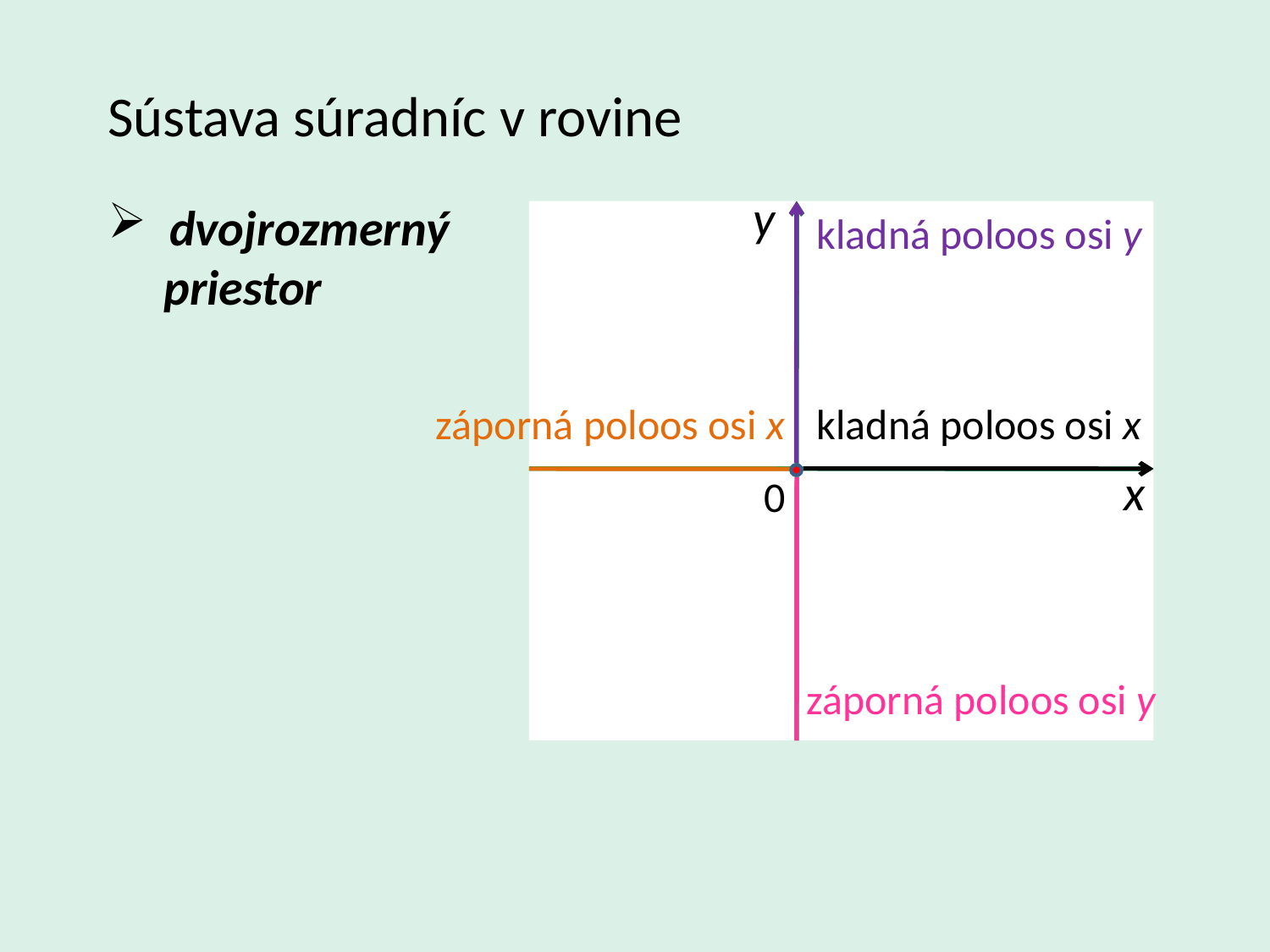

Sústava súradníc v rovine
y
  dvojrozmerný
     priestor

kladná poloos osi y
záporná poloos osi x
kladná poloos osi x
x
0

záporná poloos osi y